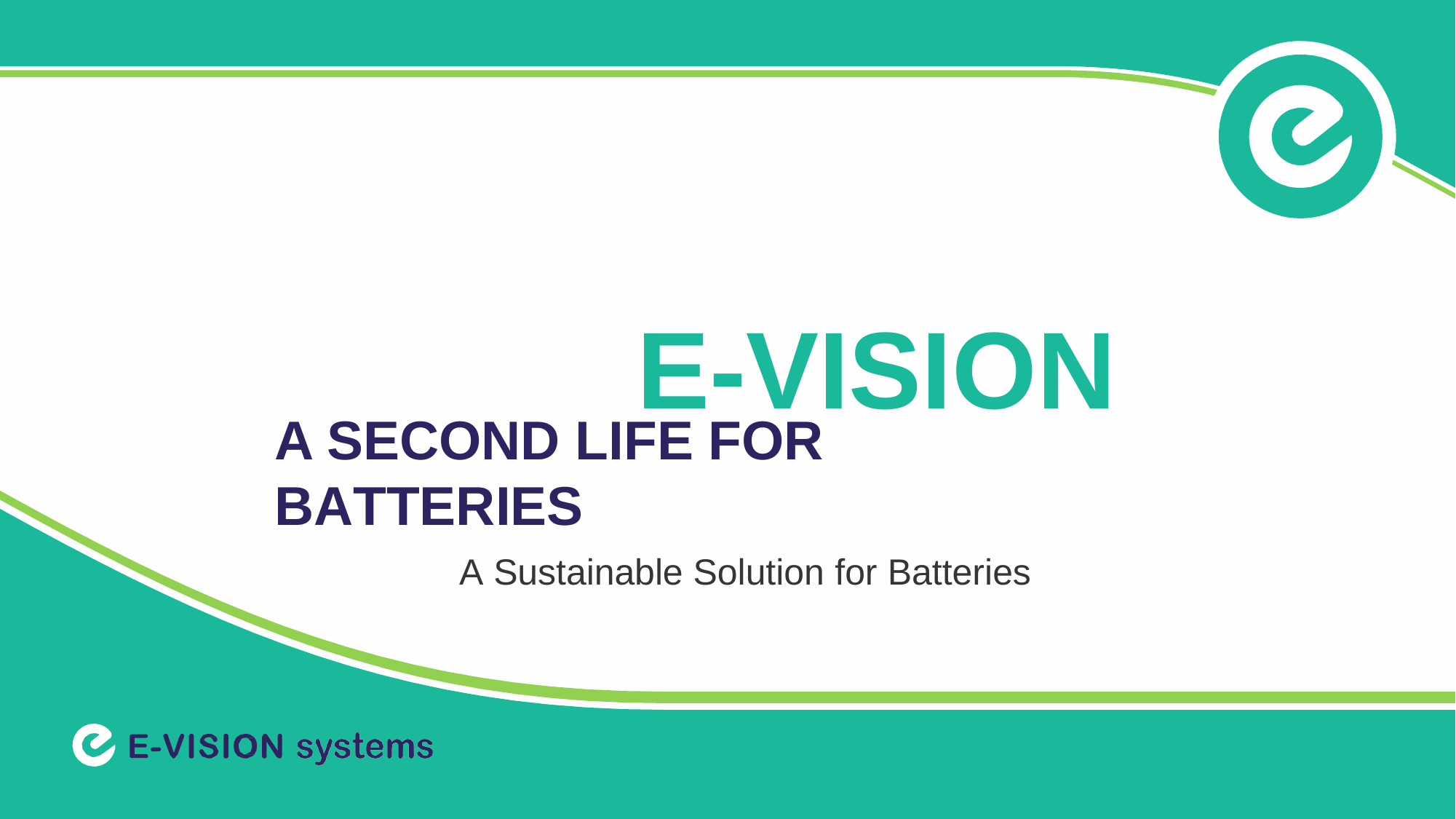

E-VISION
A SECOND LIFE FOR BATTERIES
A Sustainable Solution for Batteries